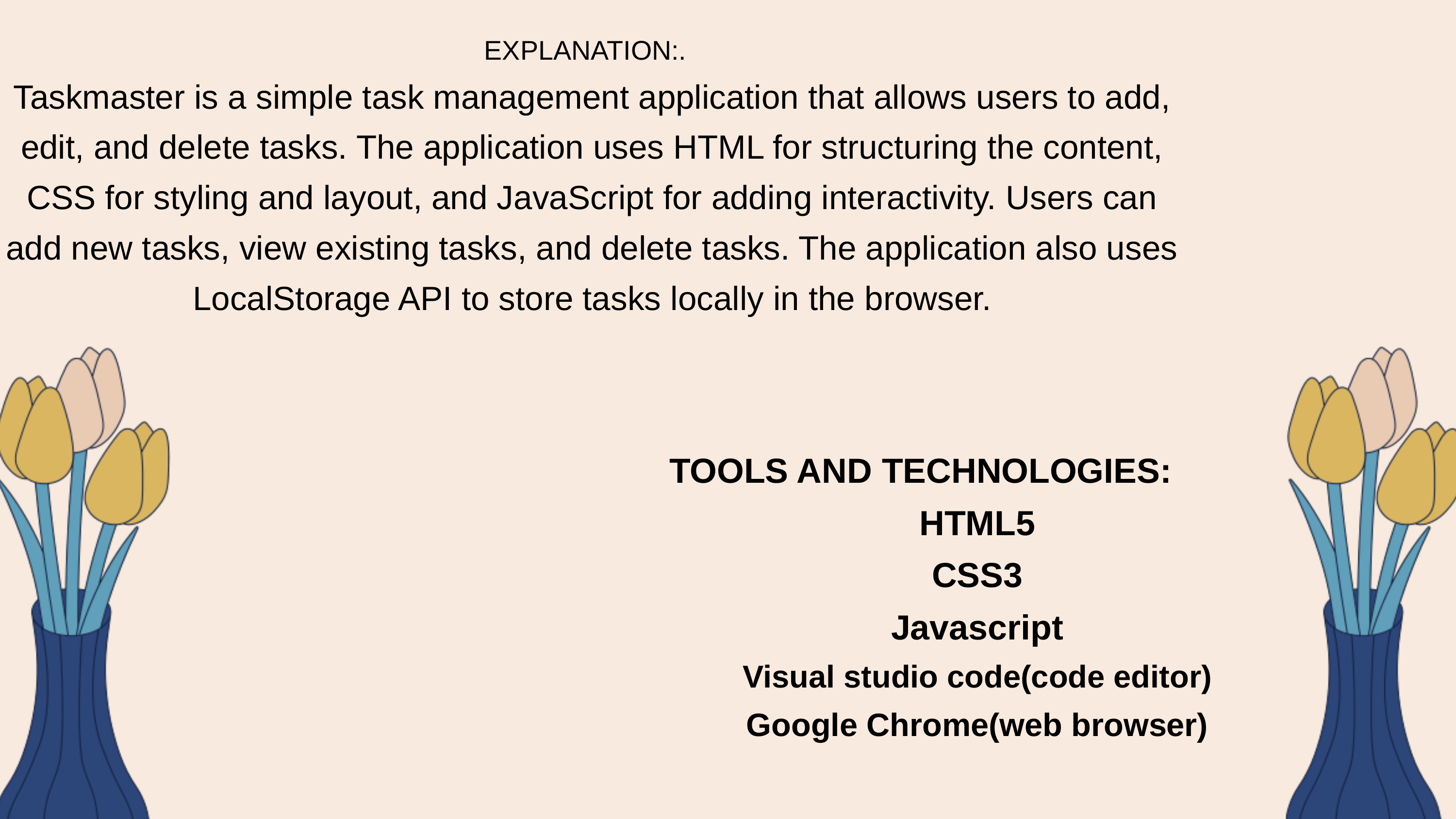

EXPLANATION:.
Taskmaster is a simple task management application that allows users to add, edit, and delete tasks. The application uses HTML for structuring the content, CSS for styling and layout, and JavaScript for adding interactivity. Users can add new tasks, view existing tasks, and delete tasks. The application also uses LocalStorage API to store tasks locally in the browser.

TOOLS AND TECHNOLOGIES:
HTML5
CSS3
Javascript
Visual studio code(code editor)
Google Chrome(web browser)